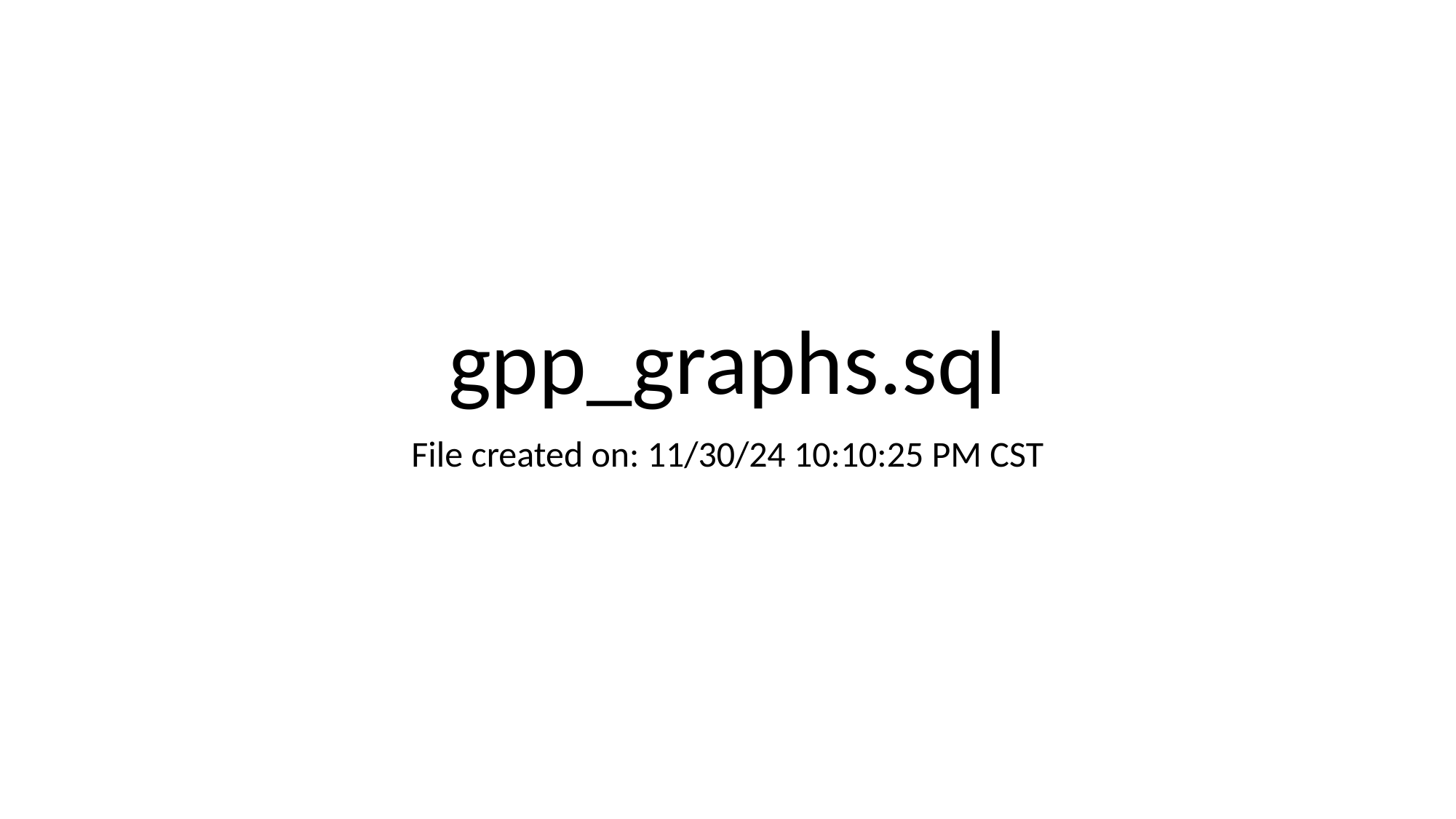

# gpp_graphs.sql
File created on: 11/30/24 10:10:25 PM CST